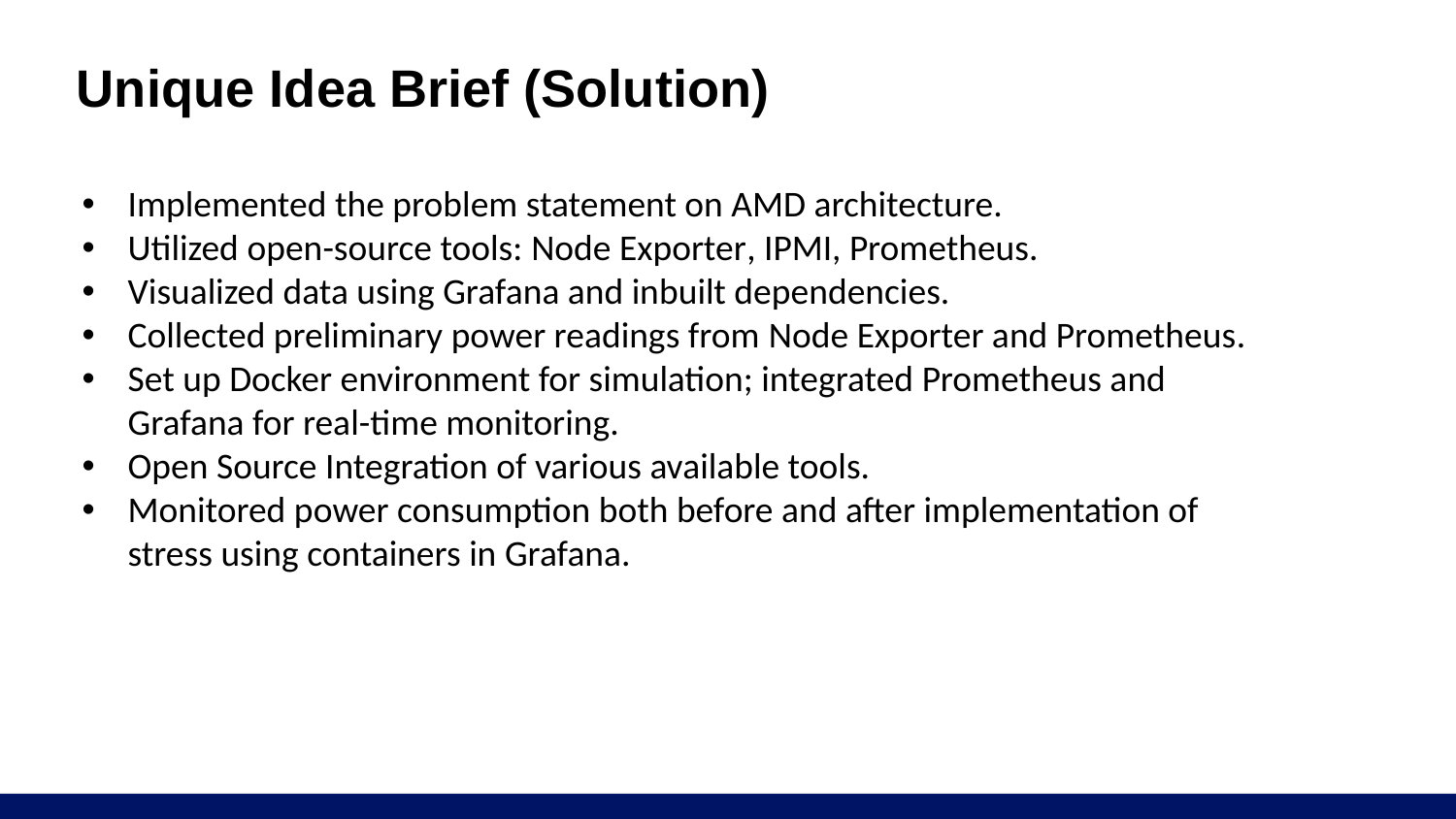

# Unique Idea Brief (Solution)
Implemented the problem statement on AMD architecture.
Utilized open-source tools: Node Exporter, IPMI, Prometheus.
Visualized data using Grafana and inbuilt dependencies.
Collected preliminary power readings from Node Exporter and Prometheus.
Set up Docker environment for simulation; integrated Prometheus and Grafana for real-time monitoring.
Open Source Integration of various available tools.
Monitored power consumption both before and after implementation of stress using containers in Grafana.